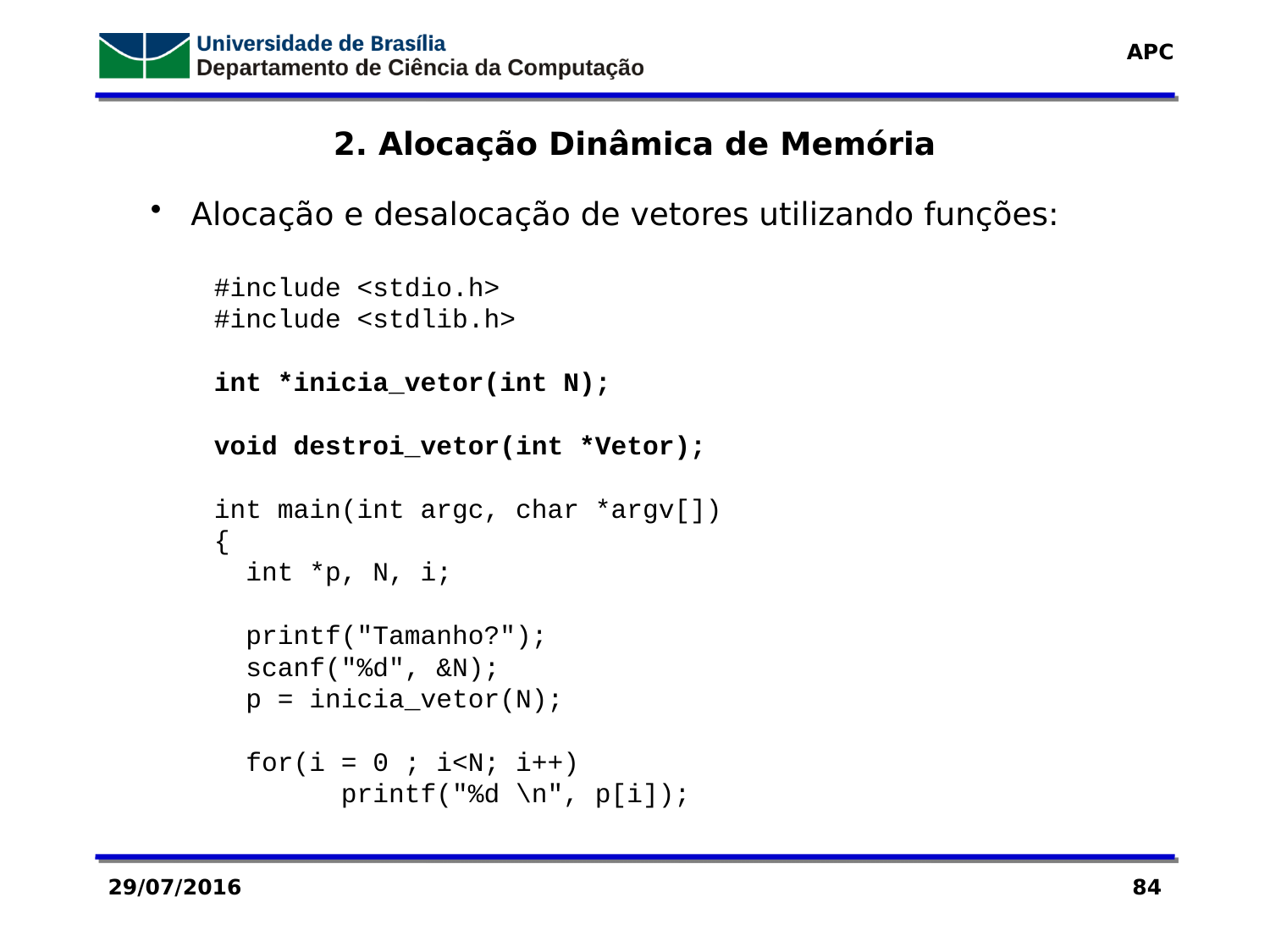

2. Alocação Dinâmica de Memória
 Alocação e desalocação de vetores utilizando funções:

#include <stdio.h>
#include <stdlib.h>

int *inicia_vetor(int N);

void destroi_vetor(int *Vetor);

int main(int argc, char *argv[])
{
  int *p, N, i;

  printf("Tamanho?");
  scanf("%d", &N);
  p = inicia_vetor(N);

  for(i = 0 ; i<N; i++)
        printf("%d \n", p[i]);
29/07/2016
84